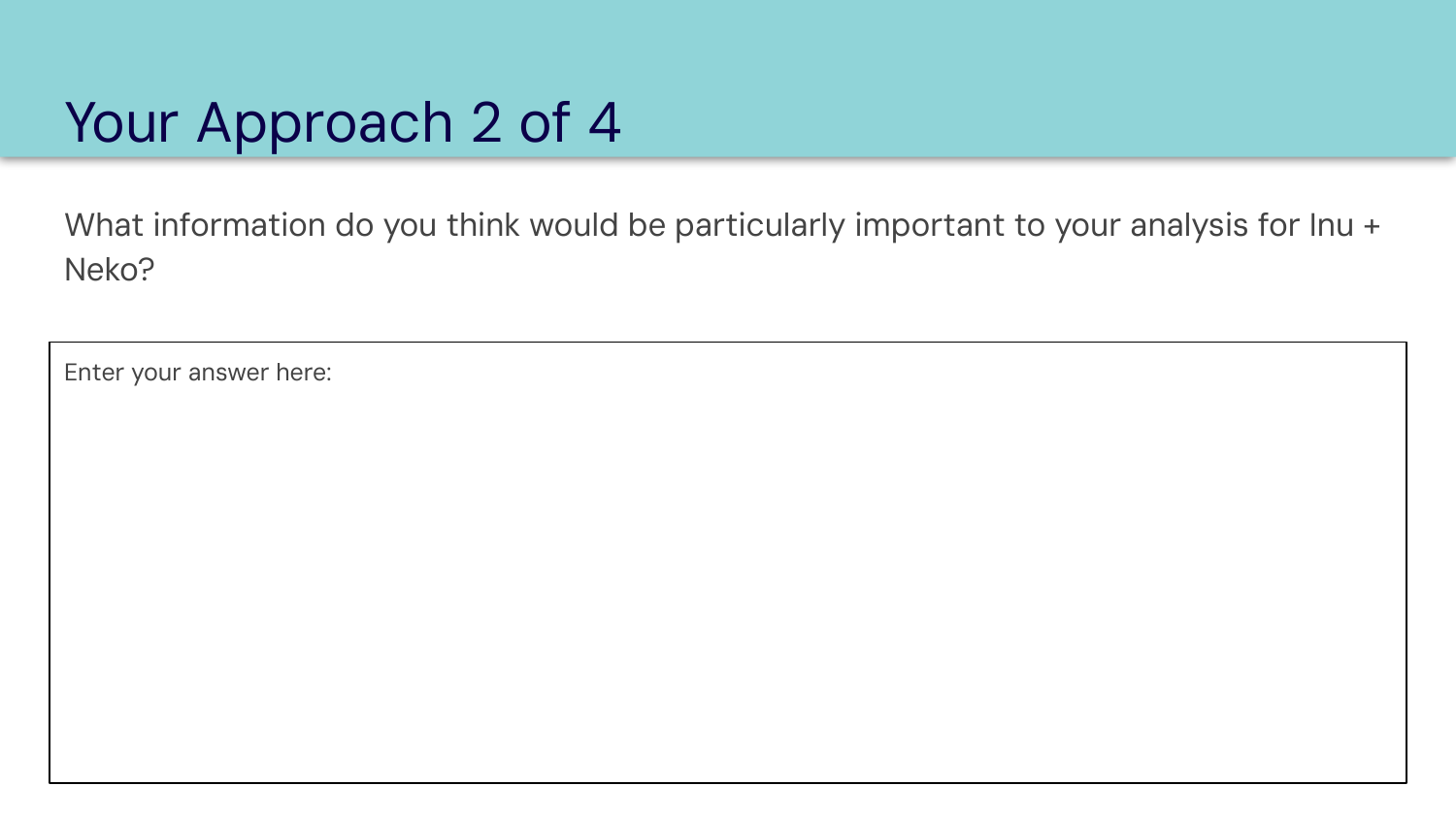

# Your Approach 2 of 4
What information do you think would be particularly important to your analysis for Inu + Neko?
Enter your answer here: